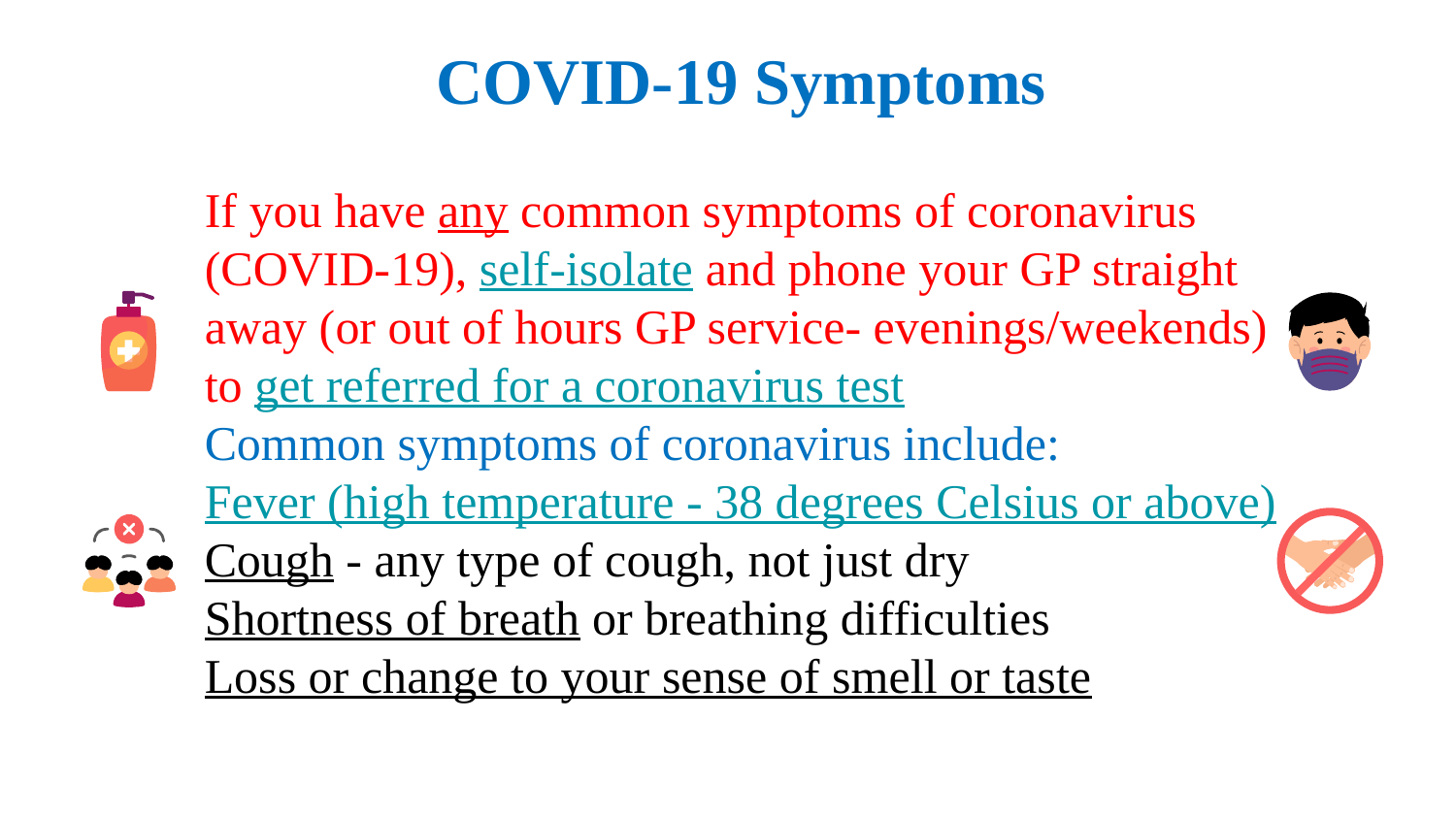

# COVID-19 Symptoms
If you have any common symptoms of coronavirus (COVID-19), self-isolate and phone your GP straight away (or out of hours GP service- evenings/weekends) to get referred for a coronavirus test
Common symptoms of coronavirus include:
Fever (high temperature - 38 degrees Celsius or above)
Cough - any type of cough, not just dry
Shortness of breath or breathing difficulties
Loss or change to your sense of smell or taste